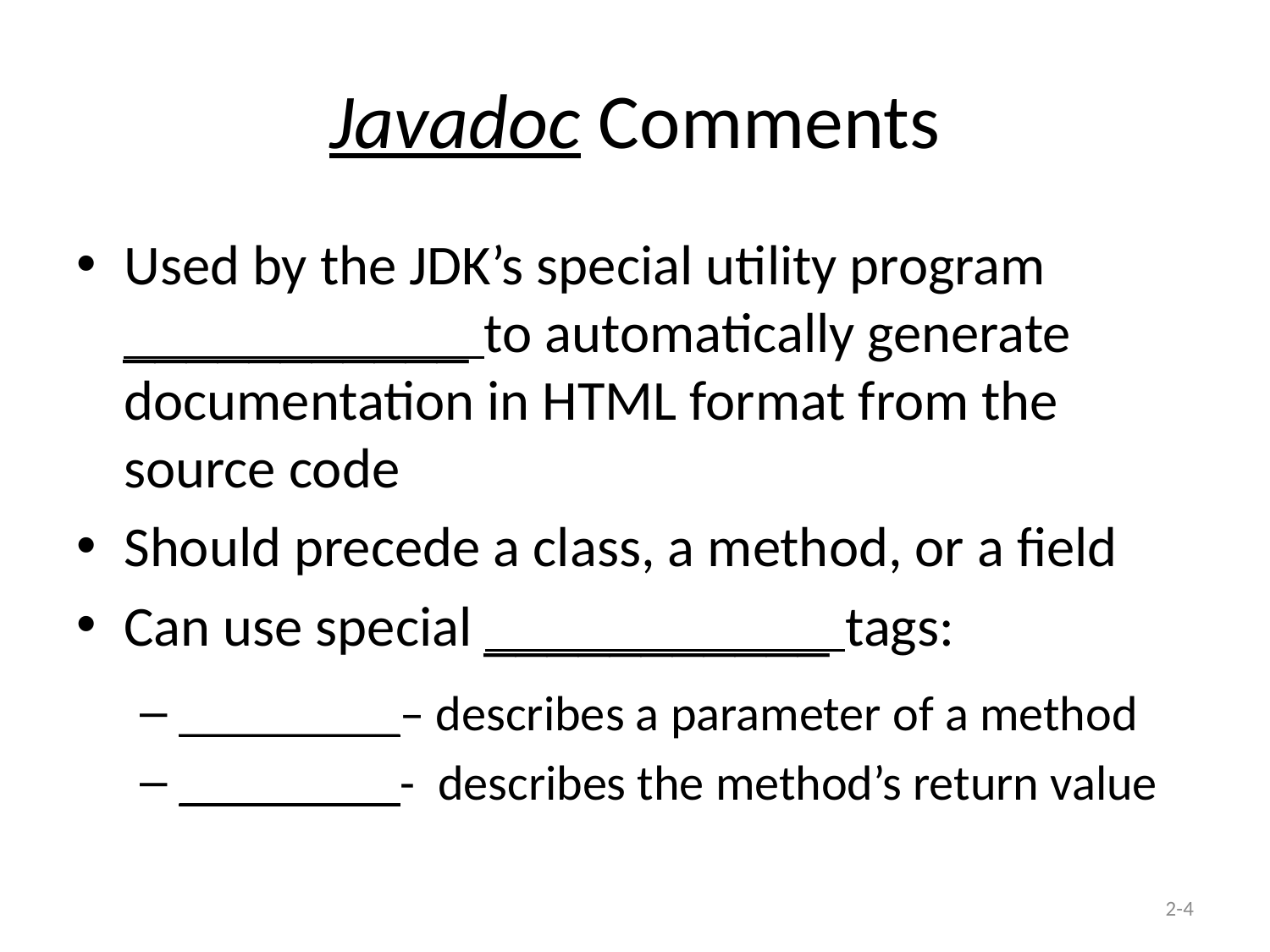

# Javadoc Comments
Used by the JDK’s special utility program ___________ to automatically generate documentation in HTML format from the source code
Should precede a class, a method, or a field
Can use special ___________ tags:
_________– describes a parameter of a method
_________-  describes the method’s return value
2-4